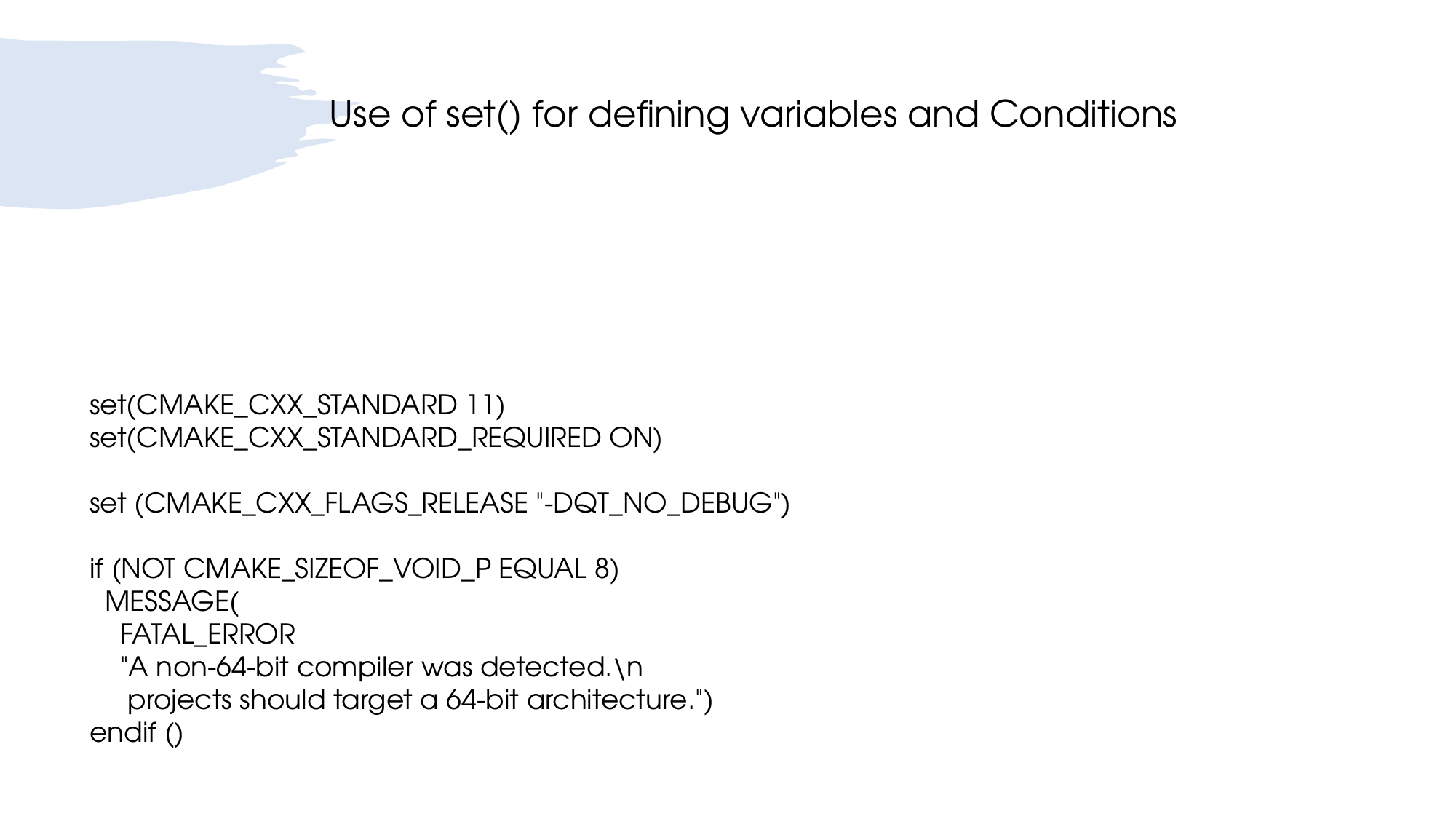

Use of set() for defining variables and Conditions
set(CMAKE_CXX_STANDARD 11)
set(CMAKE_CXX_STANDARD_REQUIRED ON)

set (CMAKE_CXX_FLAGS_RELEASE "-DQT_NO_DEBUG")

if (NOT CMAKE_SIZEOF_VOID_P EQUAL 8)
  MESSAGE(
    FATAL_ERROR
    "A non-64-bit compiler was detected.\n
     projects should target a 64-bit architecture.")
endif ()